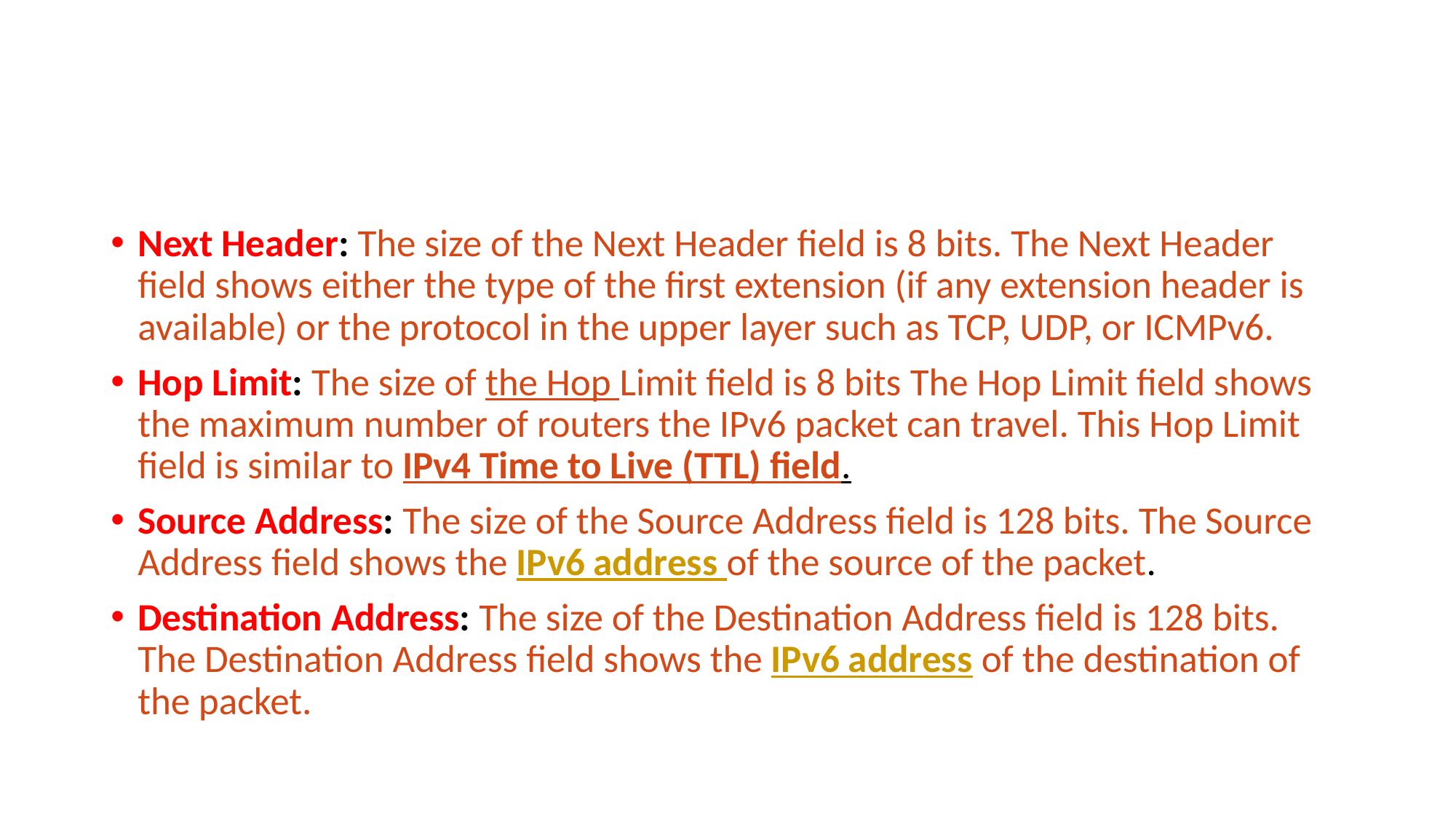

#
Next Header: The size of the Next Header field is 8 bits. The Next Header field shows either the type of the first extension (if any extension header is available) or the protocol in the upper layer such as TCP, UDP, or ICMPv6.
Hop Limit: The size of the Hop Limit field is 8 bits The Hop Limit field shows the maximum number of routers the IPv6 packet can travel. This Hop Limit field is similar to IPv4 Time to Live (TTL) field.
Source Address: The size of the Source Address field is 128 bits. The Source Address field shows the IPv6 address of the source of the packet.
Destination Address: The size of the Destination Address field is 128 bits. The Destination Address field shows the IPv6 address of the destination of the packet.